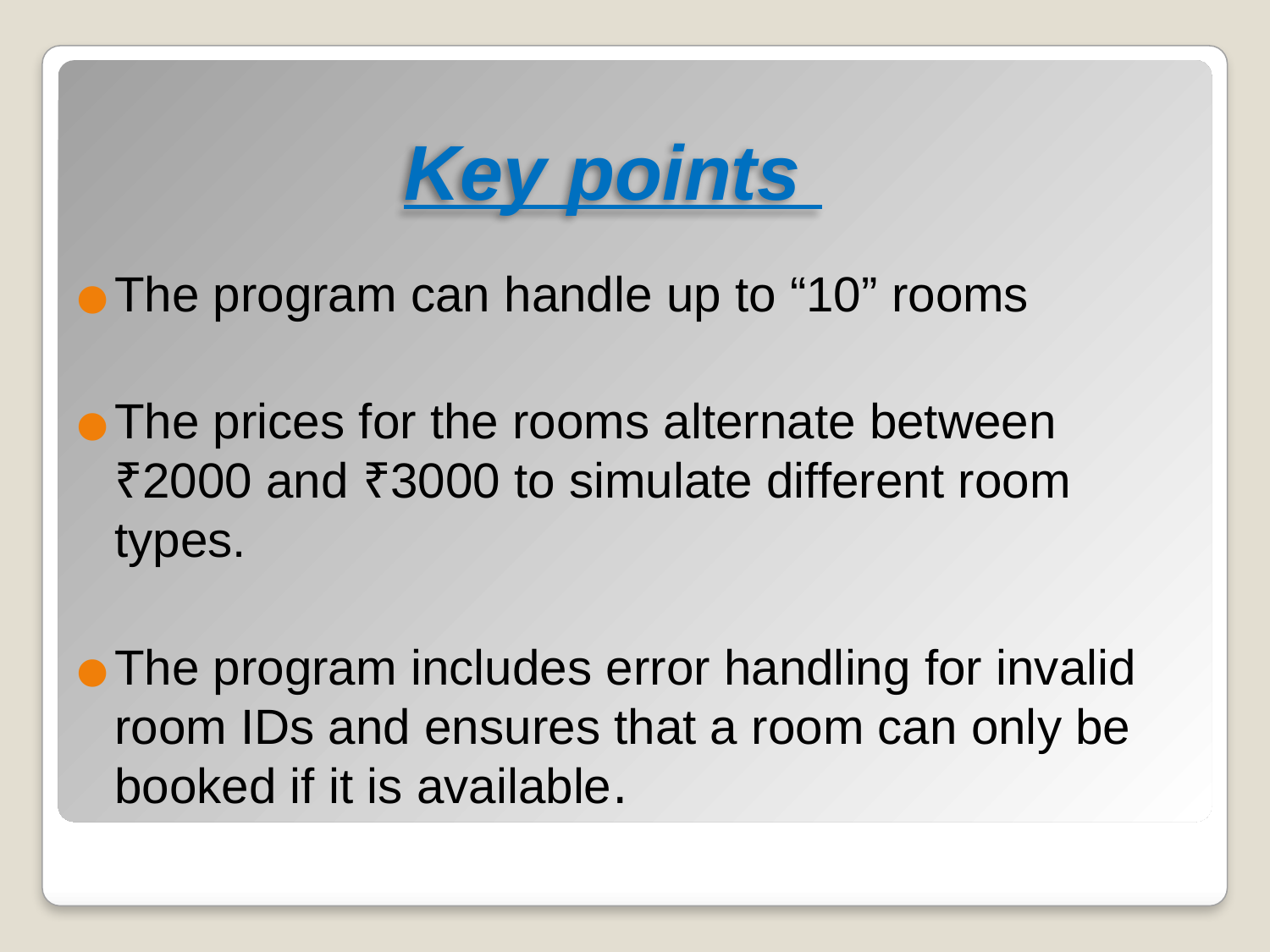

# Key points
The program can handle up to “10” rooms

The prices for the rooms alternate between ₹2000 and ₹3000 to simulate different room types.

The program includes error handling for invalid room IDs and ensures that a room can only be booked if it is available.